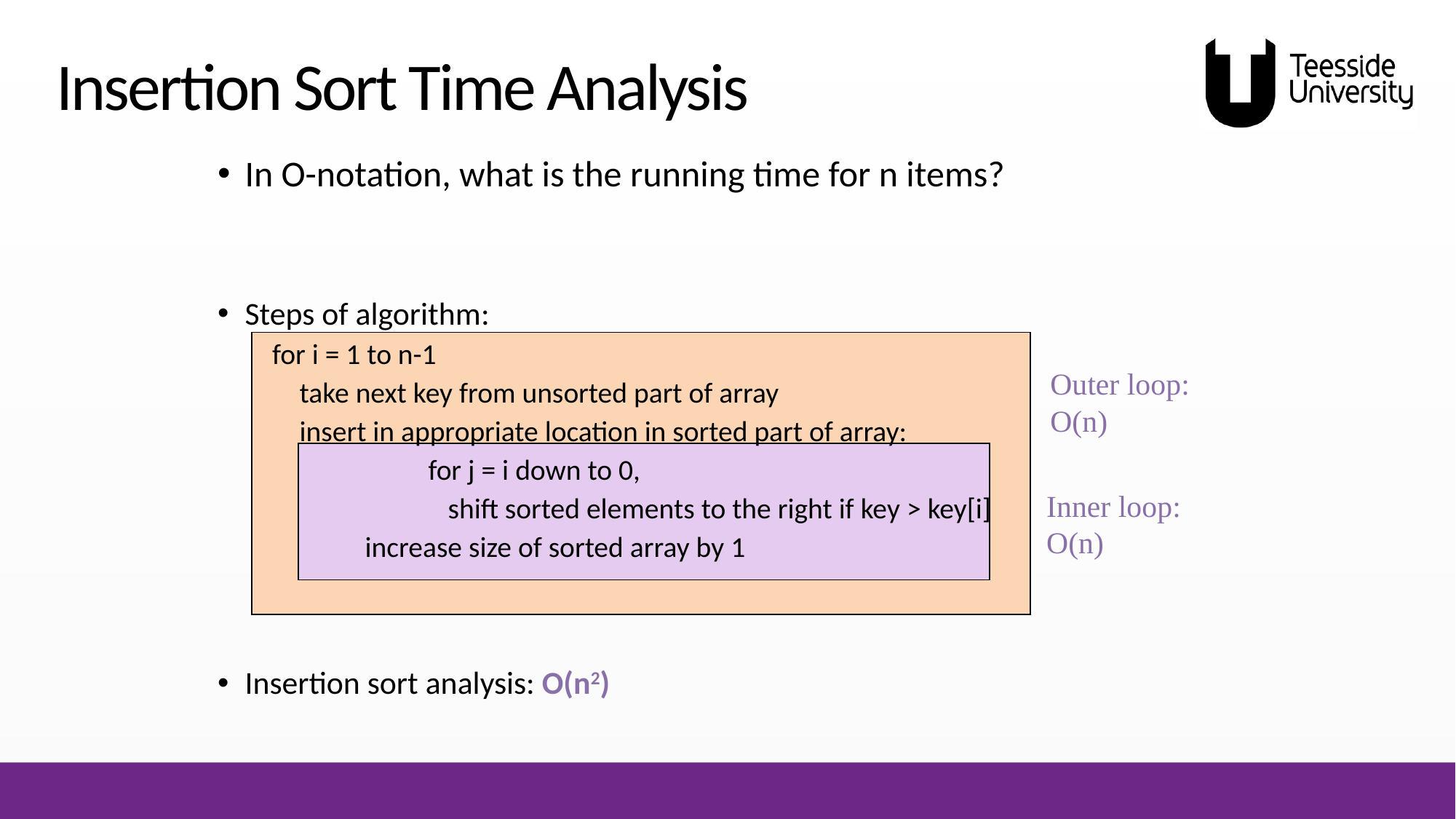

# Insertion Sort Time Analysis
In O-notation, what is the running time for n items?

Steps of algorithm:
for i = 1 to n-1
	take next key from unsorted part of array
	insert in appropriate location in sorted part of array:
		   for j = i down to 0,
		      shift sorted elements to the right if key > key[i]
	          increase size of sorted array by 1

Insertion sort analysis: O(n2)

Outer loop:
O(n)

Inner loop:
O(n)